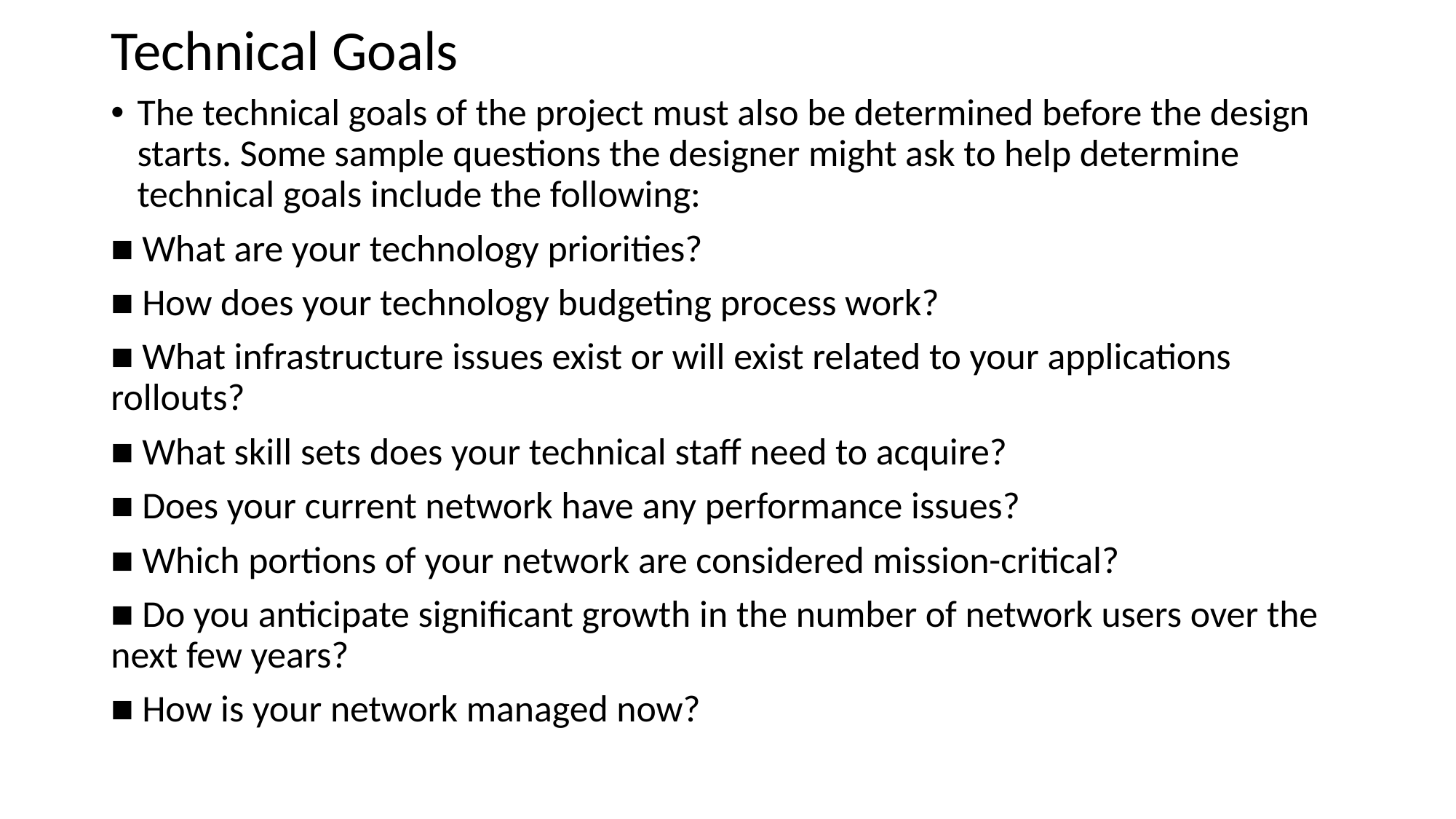

# Technical Goals
The technical goals of the project must also be determined before the design starts. Some sample questions the designer might ask to help determine technical goals include the following:
■ What are your technology priorities?
■ How does your technology budgeting process work?
■ What infrastructure issues exist or will exist related to your applications rollouts?
■ What skill sets does your technical staff need to acquire?
■ Does your current network have any performance issues?
■ Which portions of your network are considered mission-critical?
■ Do you anticipate significant growth in the number of network users over the next few years?
■ How is your network managed now?